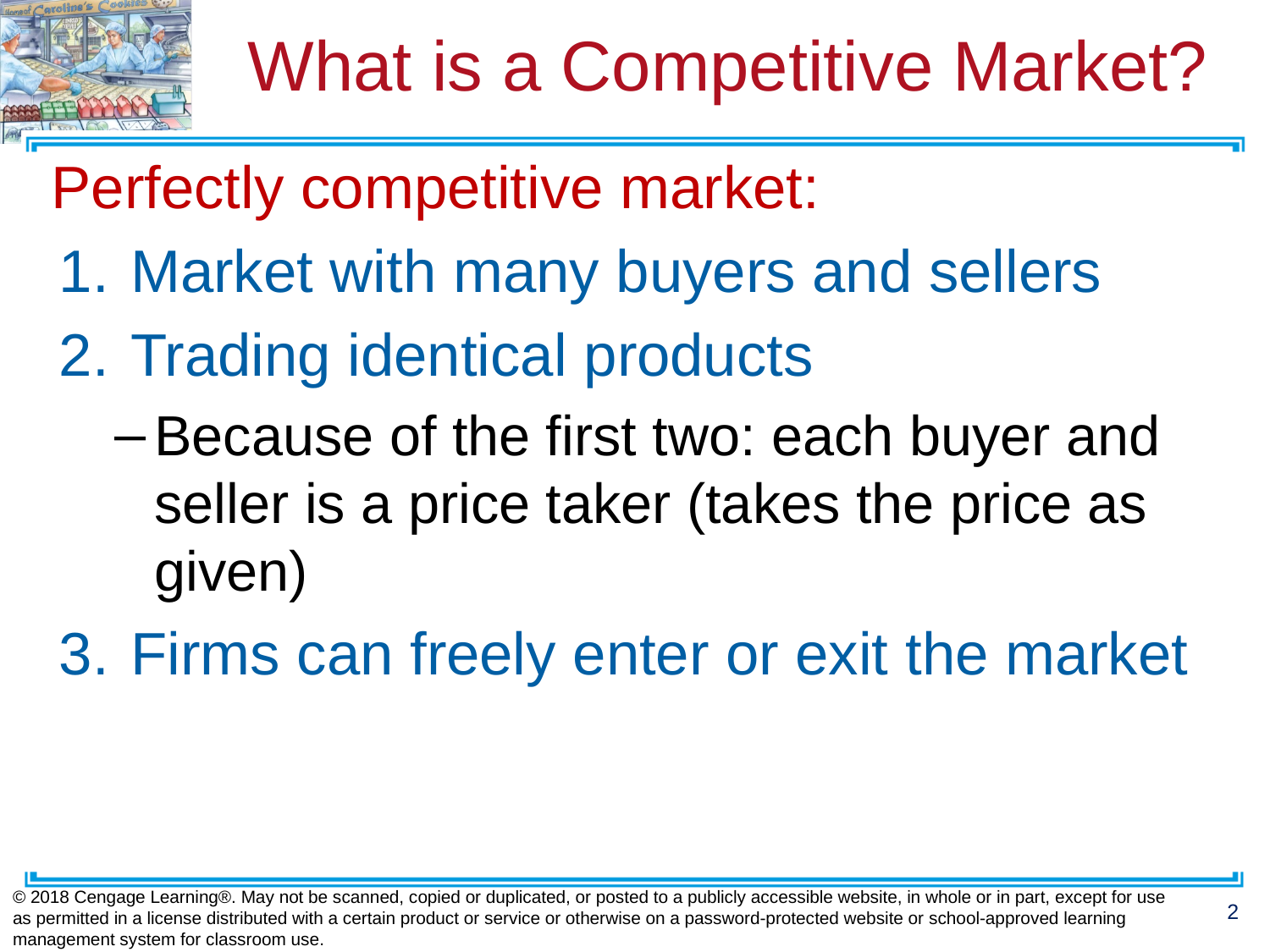

# What is a Competitive Market?
Perfectly competitive market:
Market with many buyers and sellers
Trading identical products
Because of the first two: each buyer and seller is a price taker (takes the price as given)
Firms can freely enter or exit the market

© 2018 Cengage Learning®. May not be scanned, copied or duplicated, or posted to a publicly accessible website, in whole or in part, except for use as permitted in a license distributed with a certain product or service or otherwise on a password-protected website or school-approved learning management system for classroom use.
2